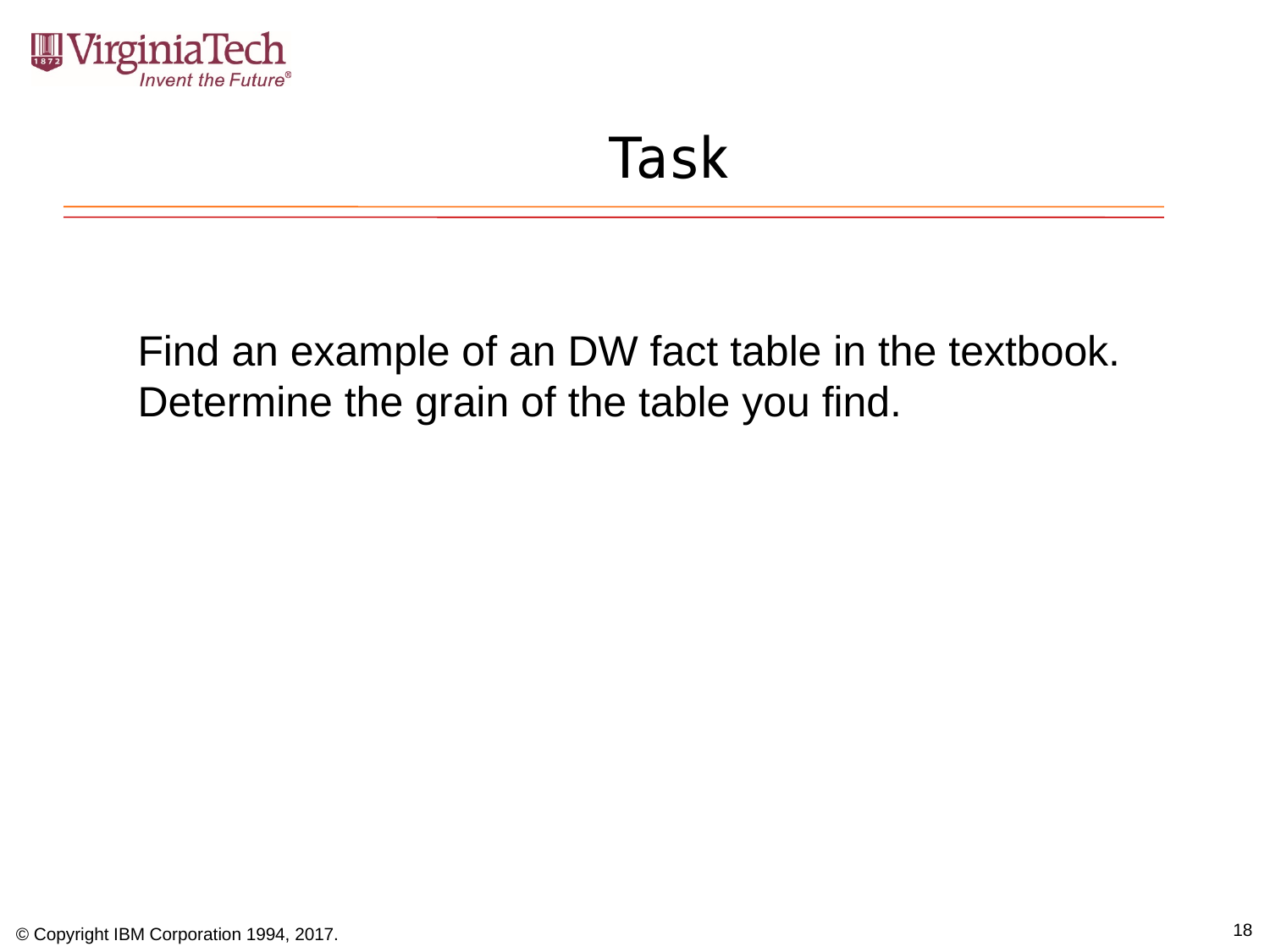

# Task
Find an example of an DW fact table in the textbook. Determine the grain of the table you find.
18
© Copyright IBM Corporation 1994, 2017.